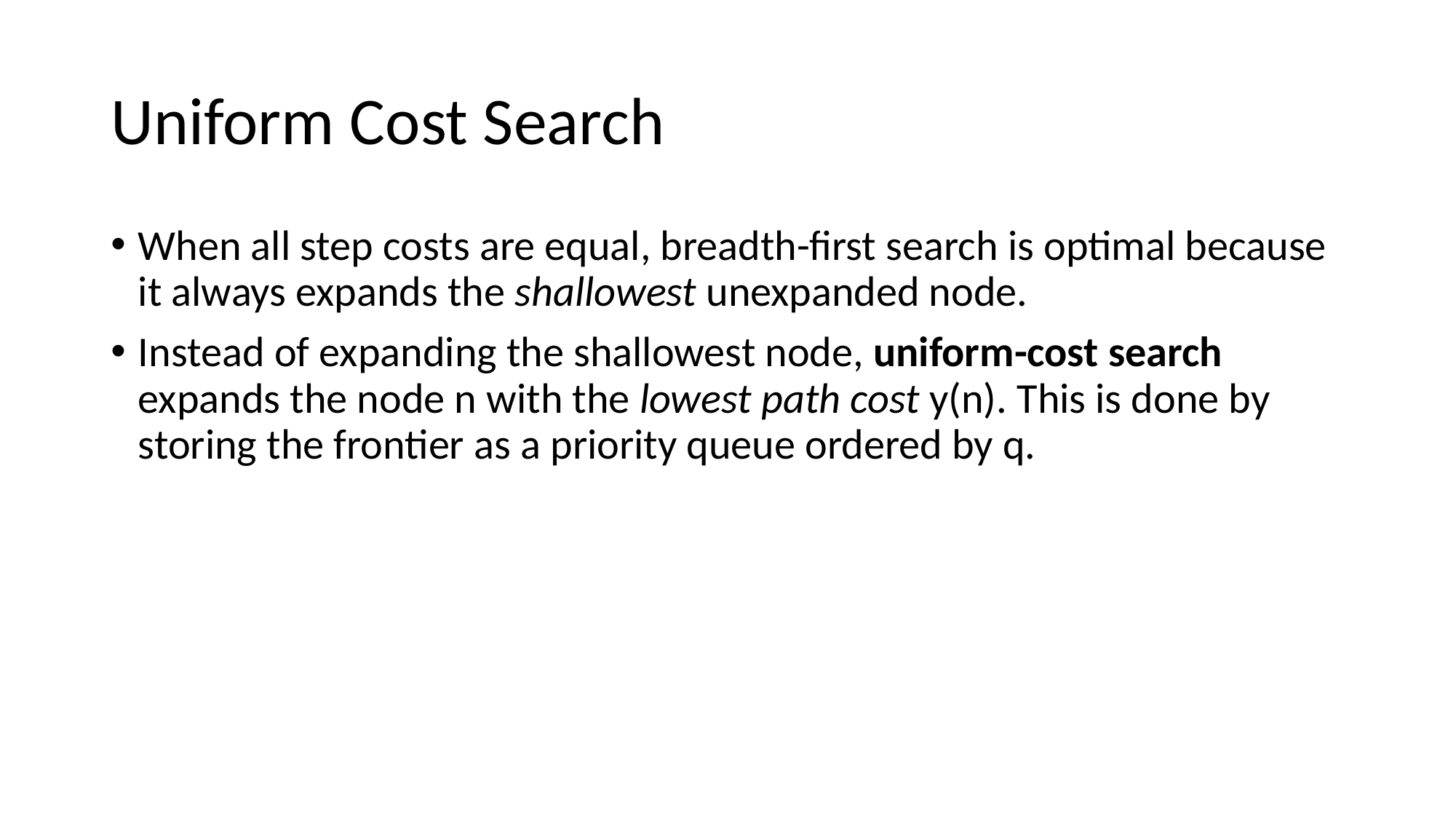

# Uniform Cost Search
When all step costs are equal, breadth-first search is optimal because it always expands the shallowest unexpanded node.
Instead of expanding the shallowest node, uniform-cost search expands the node n with the lowest path cost y(n). This is done by storing the frontier as a priority queue ordered by q.